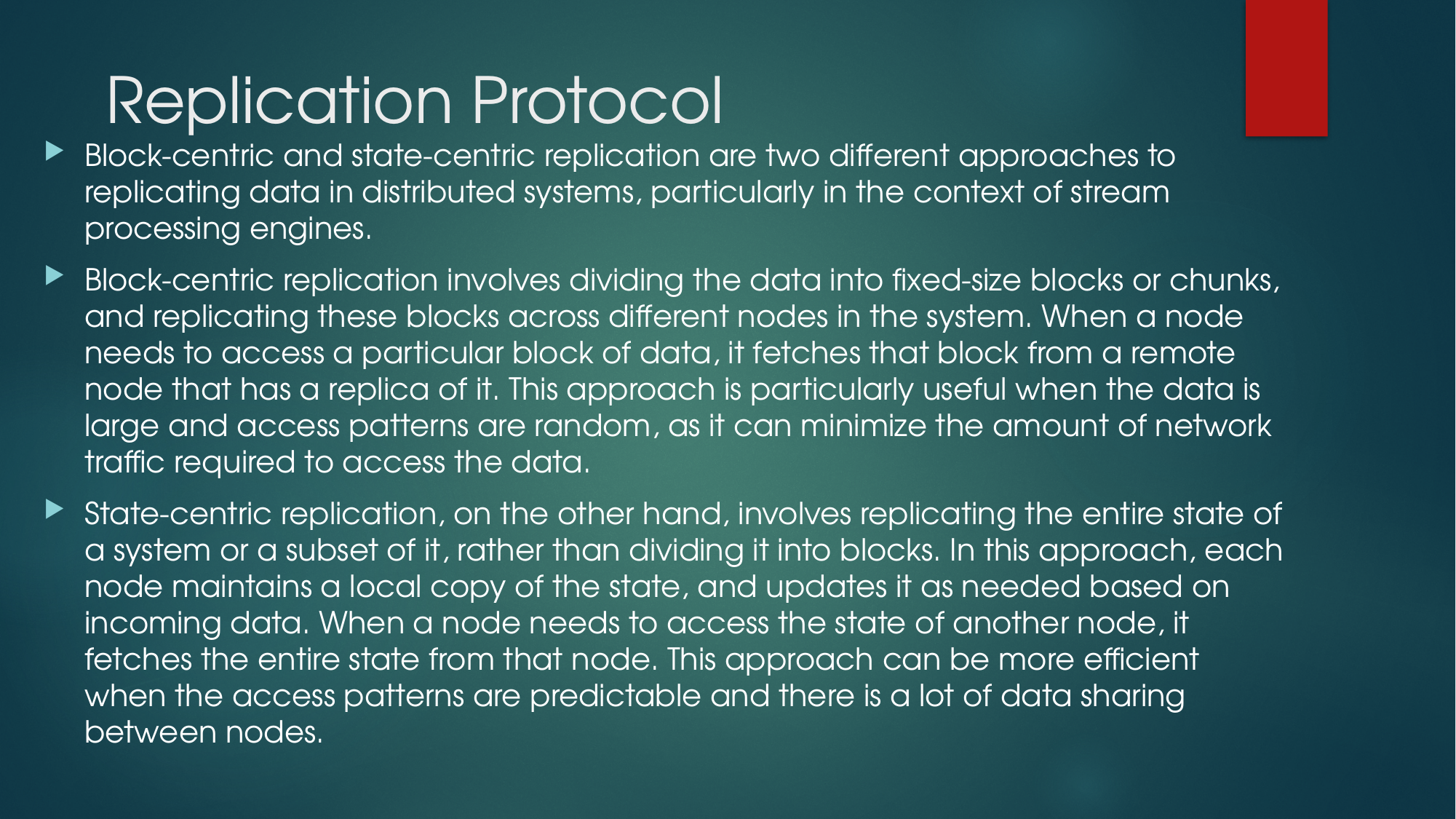

# Replication Protocol
Block-centric and state-centric replication are two different approaches to replicating data in distributed systems, particularly in the context of stream processing engines.
Block-centric replication involves dividing the data into fixed-size blocks or chunks, and replicating these blocks across different nodes in the system. When a node needs to access a particular block of data, it fetches that block from a remote node that has a replica of it. This approach is particularly useful when the data is large and access patterns are random, as it can minimize the amount of network traffic required to access the data.
State-centric replication, on the other hand, involves replicating the entire state of a system or a subset of it, rather than dividing it into blocks. In this approach, each node maintains a local copy of the state, and updates it as needed based on incoming data. When a node needs to access the state of another node, it fetches the entire state from that node. This approach can be more efficient when the access patterns are predictable and there is a lot of data sharing between nodes.